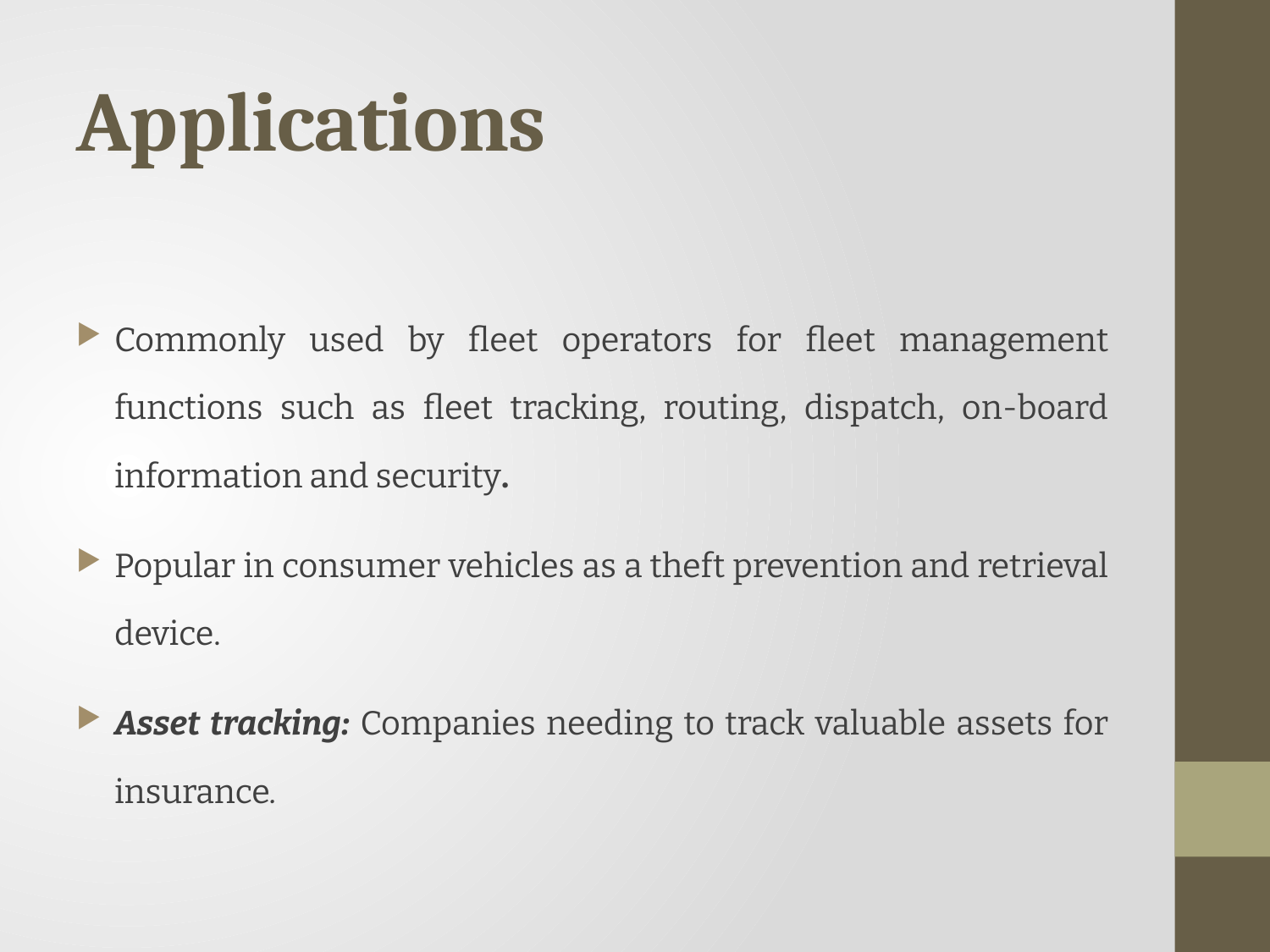

# Applications

Commonly used by fleet operators for fleet management functions such as fleet tracking, routing, dispatch, on-board information and security.
Popular in consumer vehicles as a theft prevention and retrieval device.
Asset tracking: Companies needing to track valuable assets for insurance.